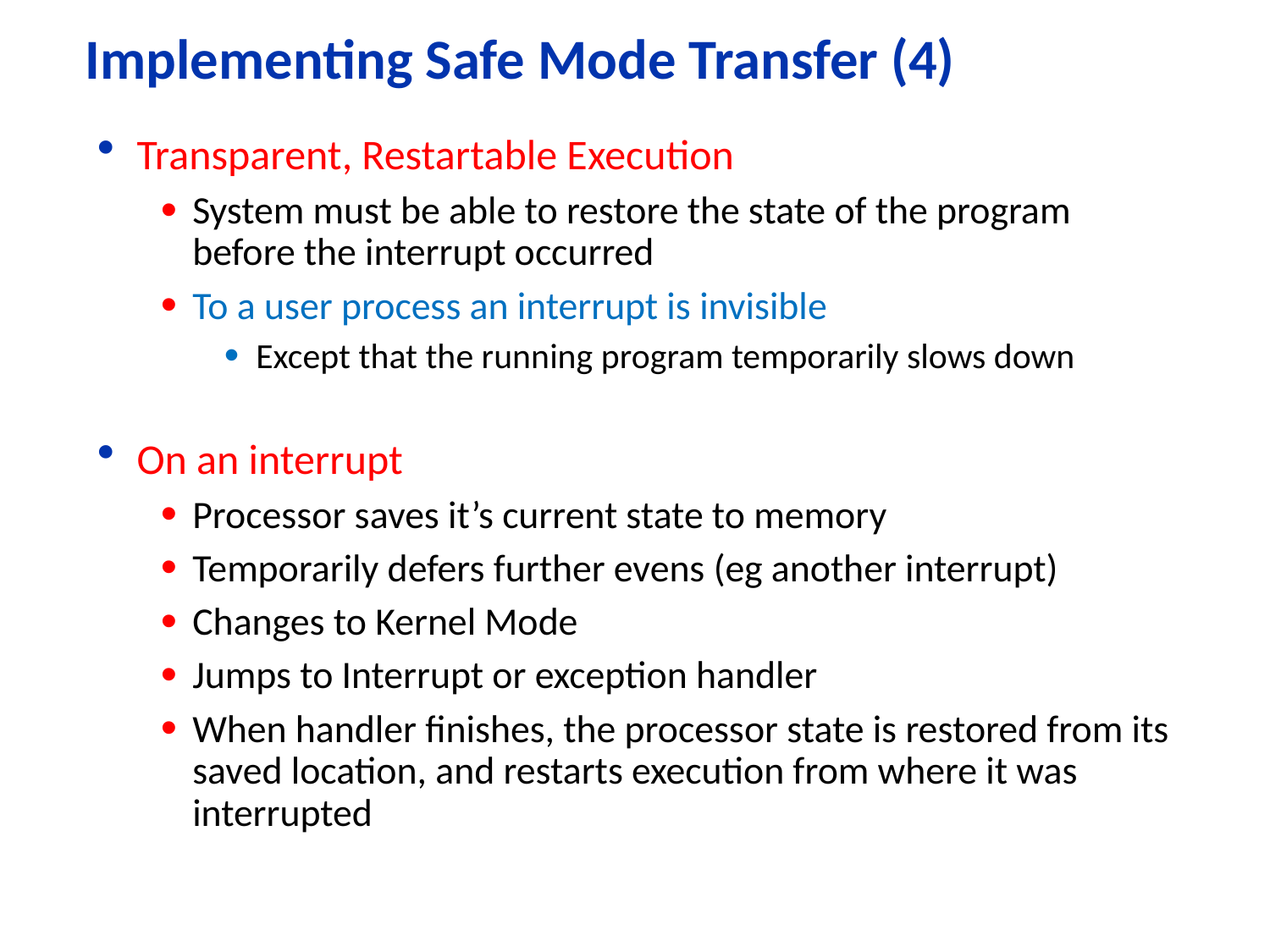

# Implementing Safe Mode Transfer (4)
Transparent, Restartable Execution
System must be able to restore the state of the program before the interrupt occurred
To a user process an interrupt is invisible
Except that the running program temporarily slows down

On an interrupt
Processor saves it’s current state to memory
Temporarily defers further evens (eg another interrupt)
Changes to Kernel Mode
Jumps to Interrupt or exception handler
When handler finishes, the processor state is restored from its saved location, and restarts execution from where it was interrupted